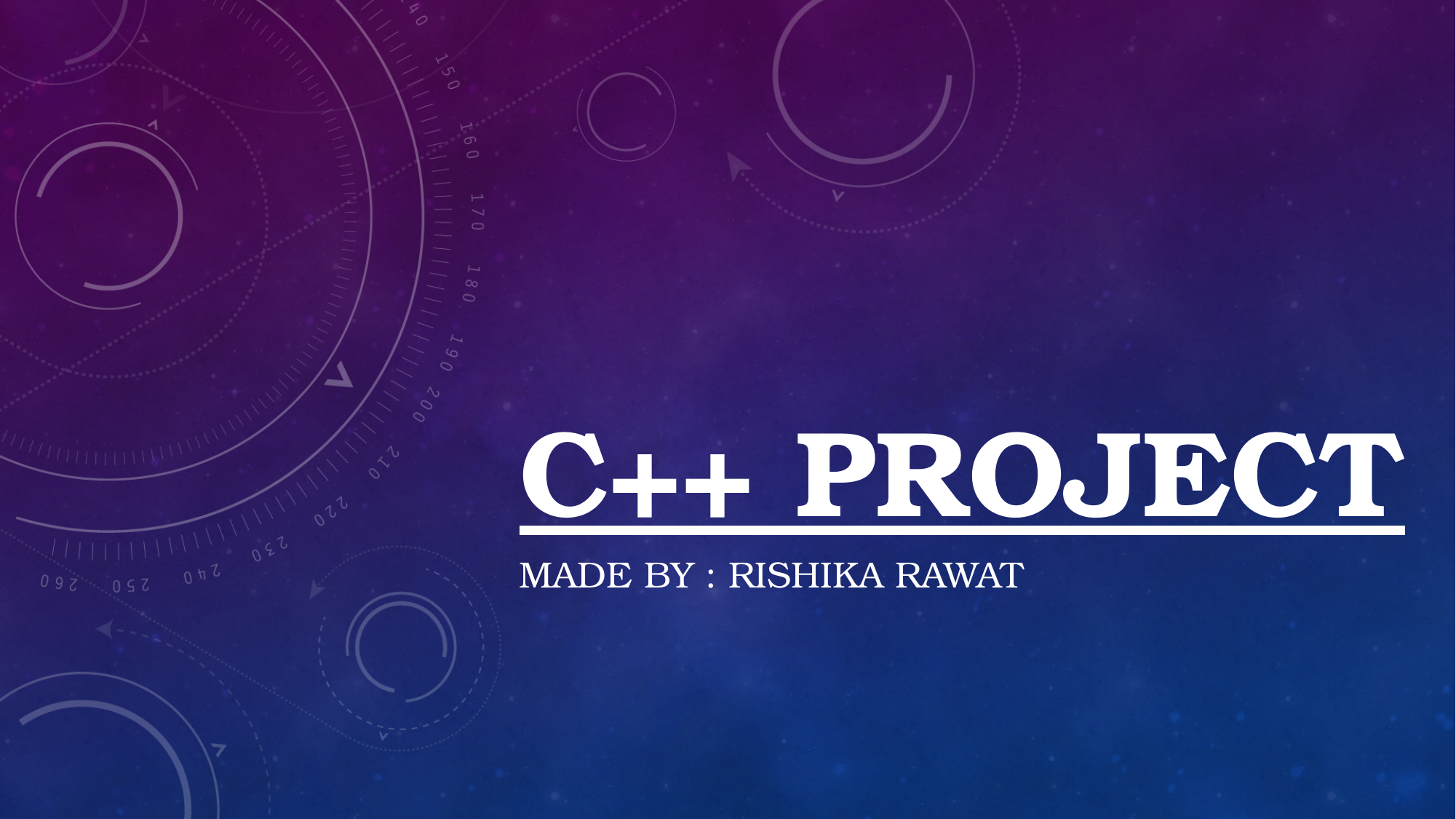

# C++ project
mADE by : Rishika Rawat